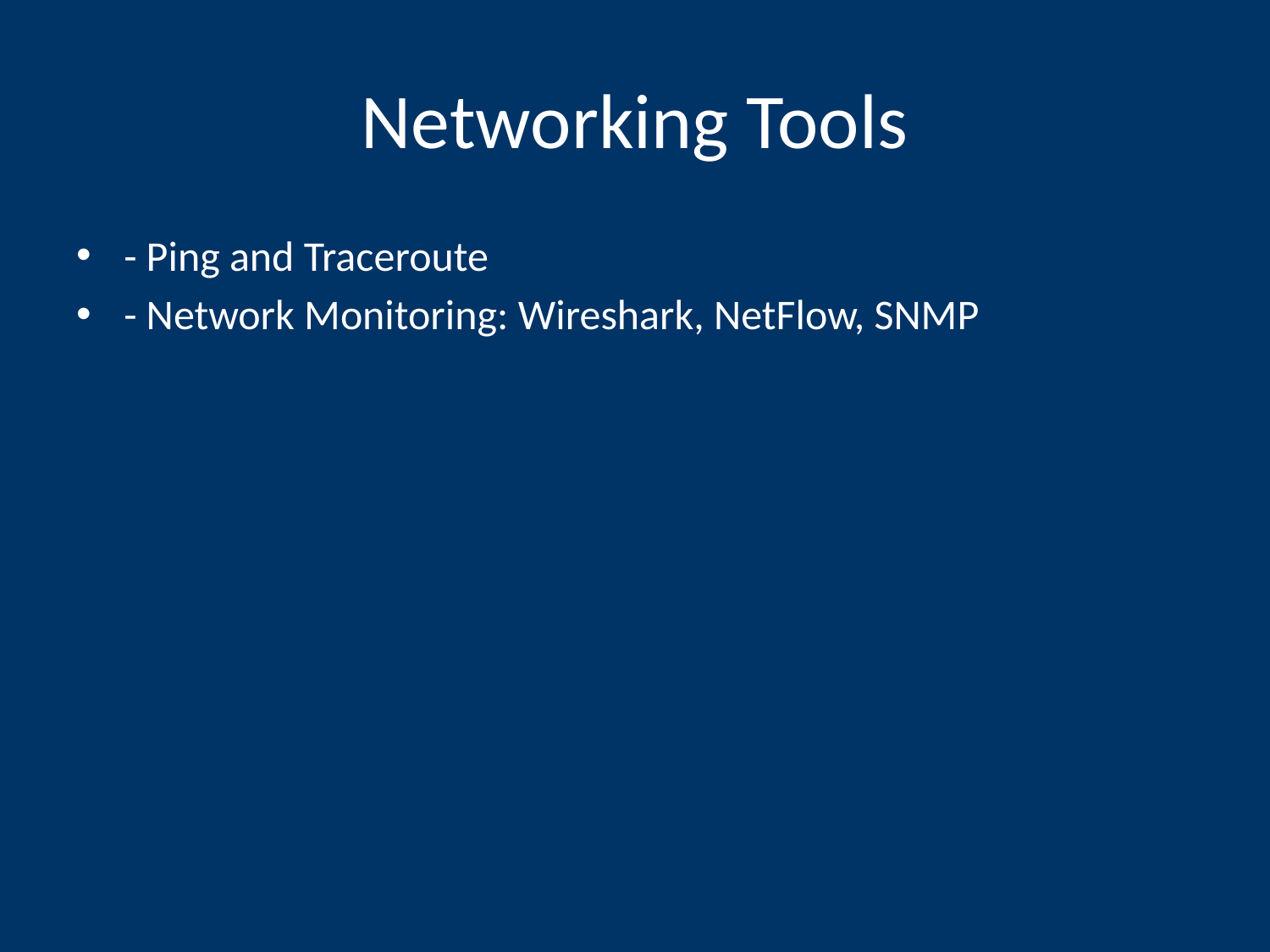

# Networking Tools
- Ping and Traceroute
- Network Monitoring: Wireshark, NetFlow, SNMP